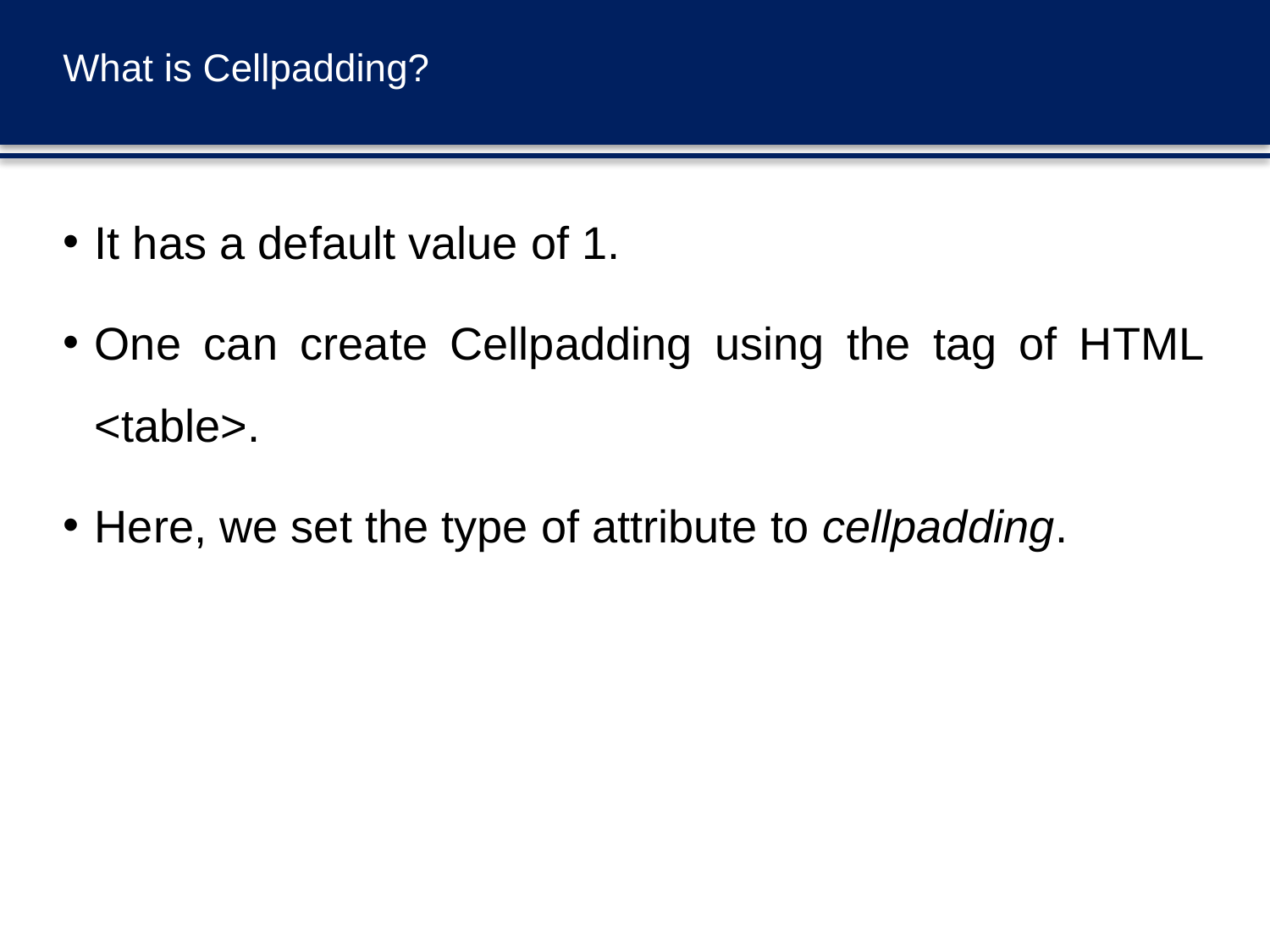

# What is Cellpadding?
It has a default value of 1.
One can create Cellpadding using the tag of HTML <table>.
Here, we set the type of attribute to cellpadding.